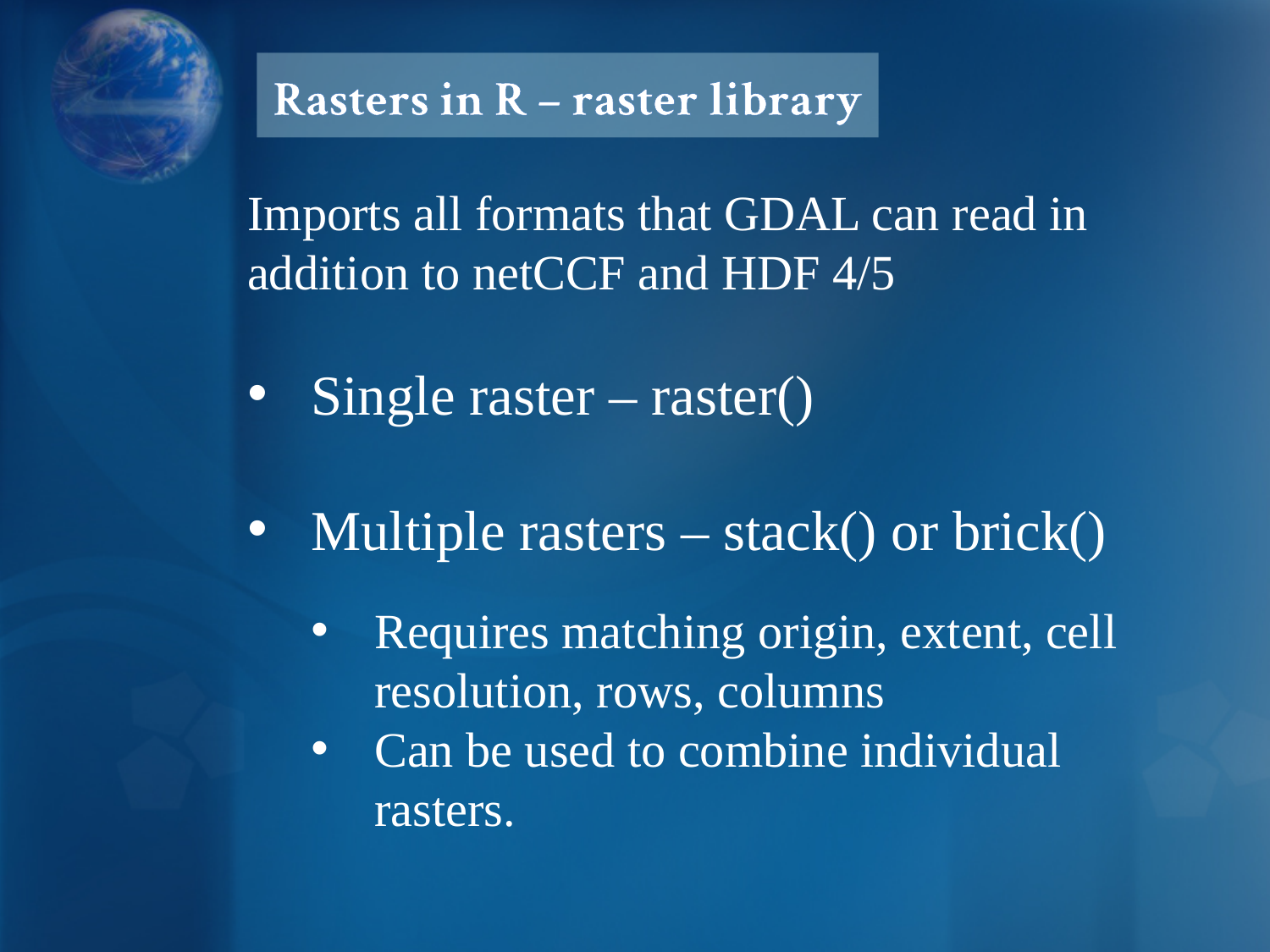

Rasters in R – raster library
Imports all formats that GDAL can read in addition to netCCF and HDF 4/5

Single raster – raster()

Multiple rasters – stack() or brick()

Requires matching origin, extent, cell resolution, rows, columns
Can be used to combine individual rasters.